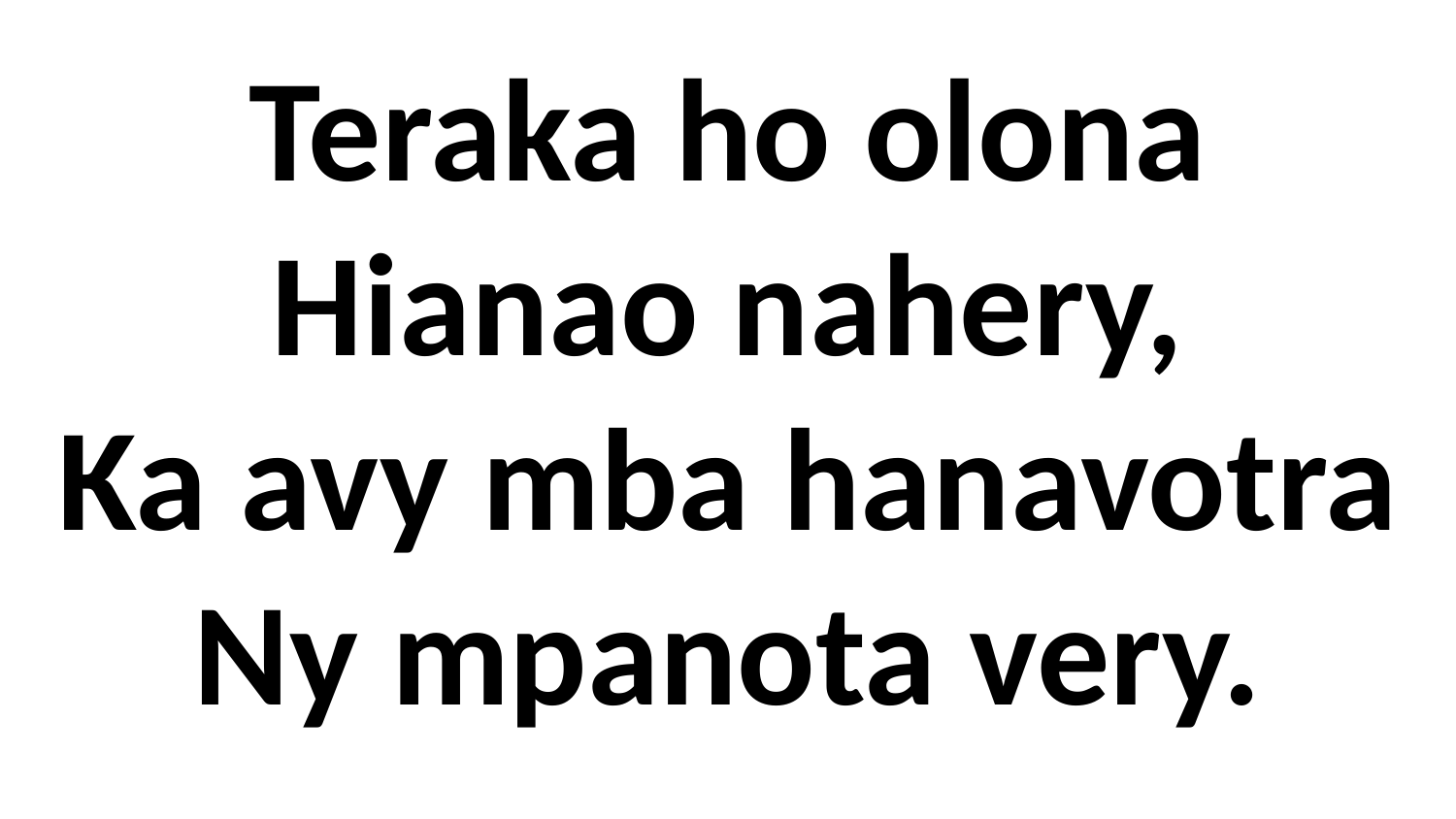

# Teraka ho olona Hianao nahery, Ka avy mba hanavotra Ny mpanota very.